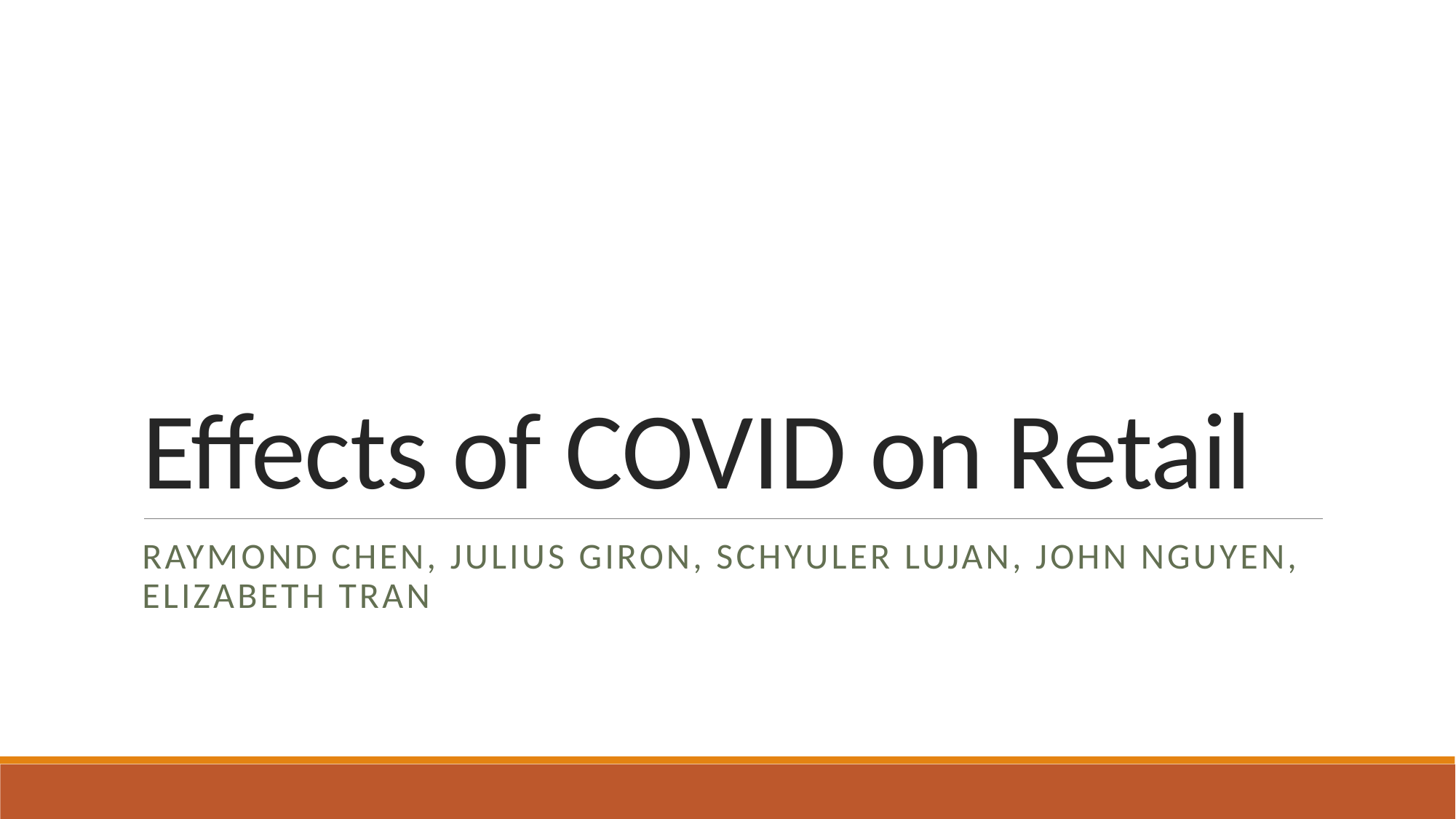

# Effects of COVID on Retail
Raymond chen, Julius giron, schyuler Lujan, john nguyen, Elizabeth tran